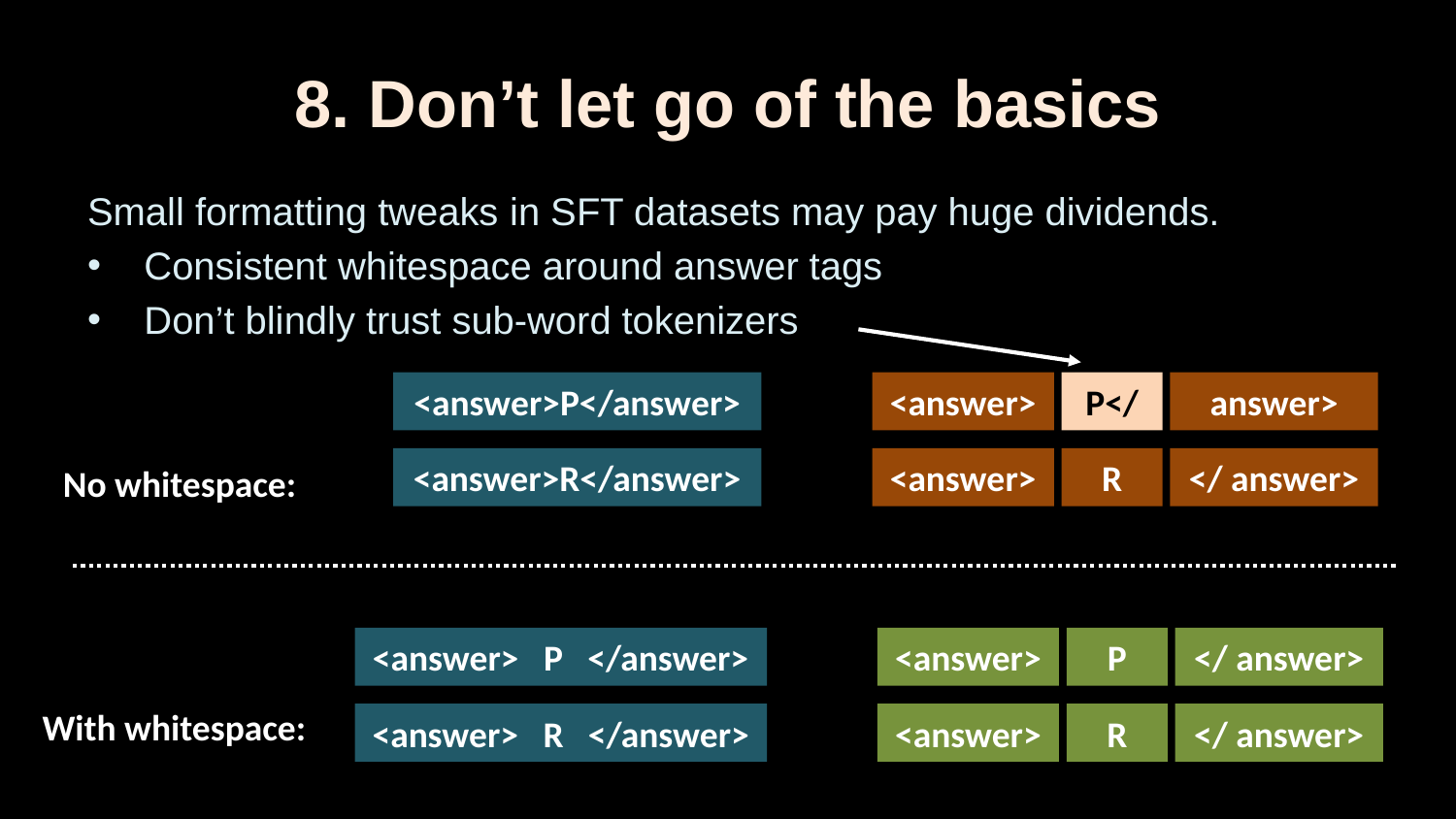

# 8. Don’t let go of the basics
Small formatting tweaks in SFT datasets may pay huge dividends.
Consistent whitespace around answer tags
Don’t blindly trust sub-word tokenizers
<answer>P</answer>
<answer>
P</
answer>
<answer>R</answer>
<answer>
R
</ answer>
No whitespace:
<answer>   P   </answer>
<answer>
P
</ answer>
<answer>   R   </answer>
<answer>
R
</ answer>
With whitespace: